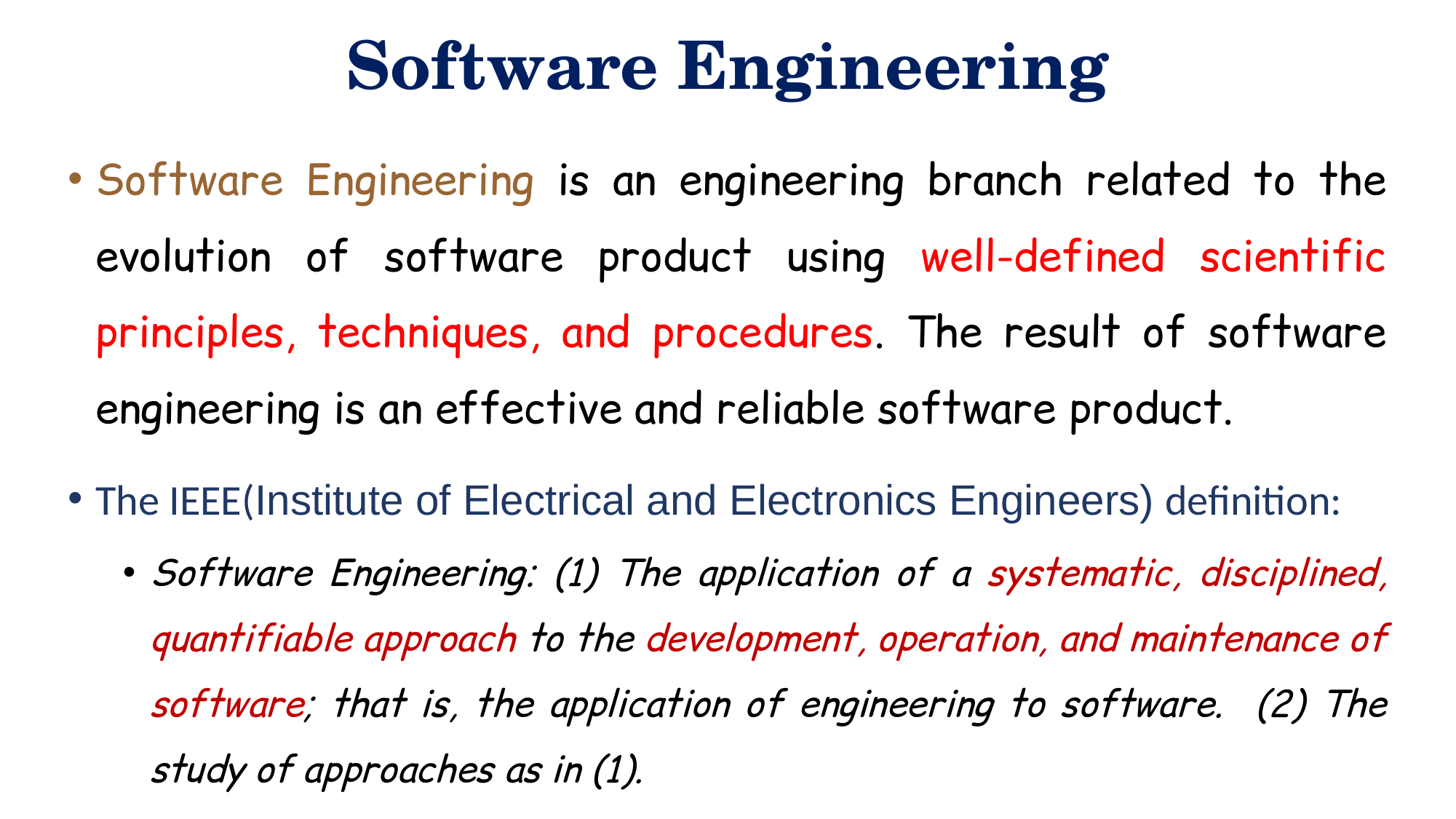

# Software Engineering
Software Engineering is an engineering branch related to the evolution of software product using well-defined scientific principles, techniques, and procedures. The result of software engineering is an effective and reliable software product.
The IEEE(Institute of Electrical and Electronics Engineers) definition:
Software Engineering: (1) The application of a systematic, disciplined, quantifiable approach to the development, operation, and maintenance of software; that is, the application of engineering to software.  (2) The study of approaches as in (1).